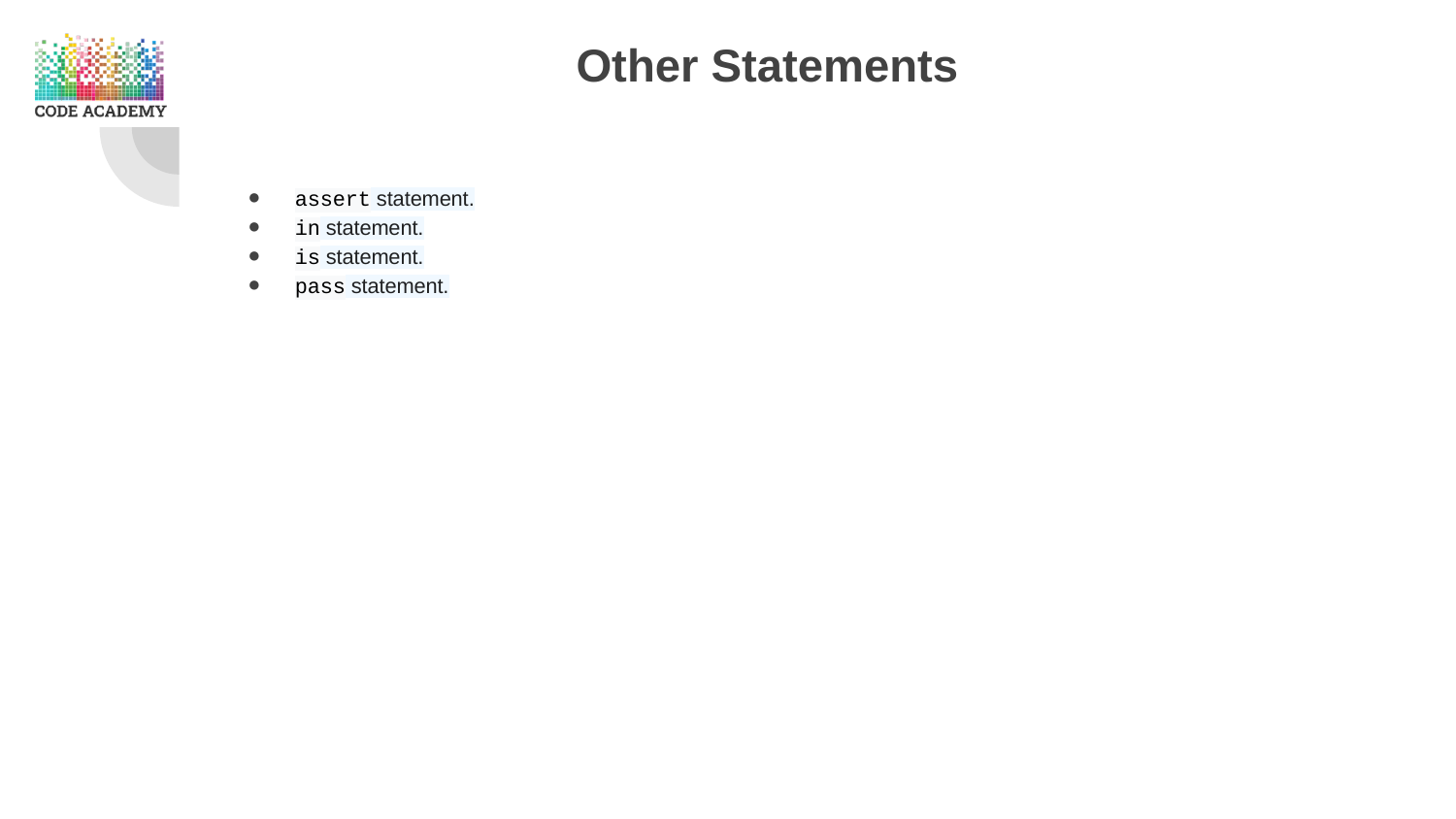

# Other Statements

assert statement.
in statement.
is statement.
pass statement.